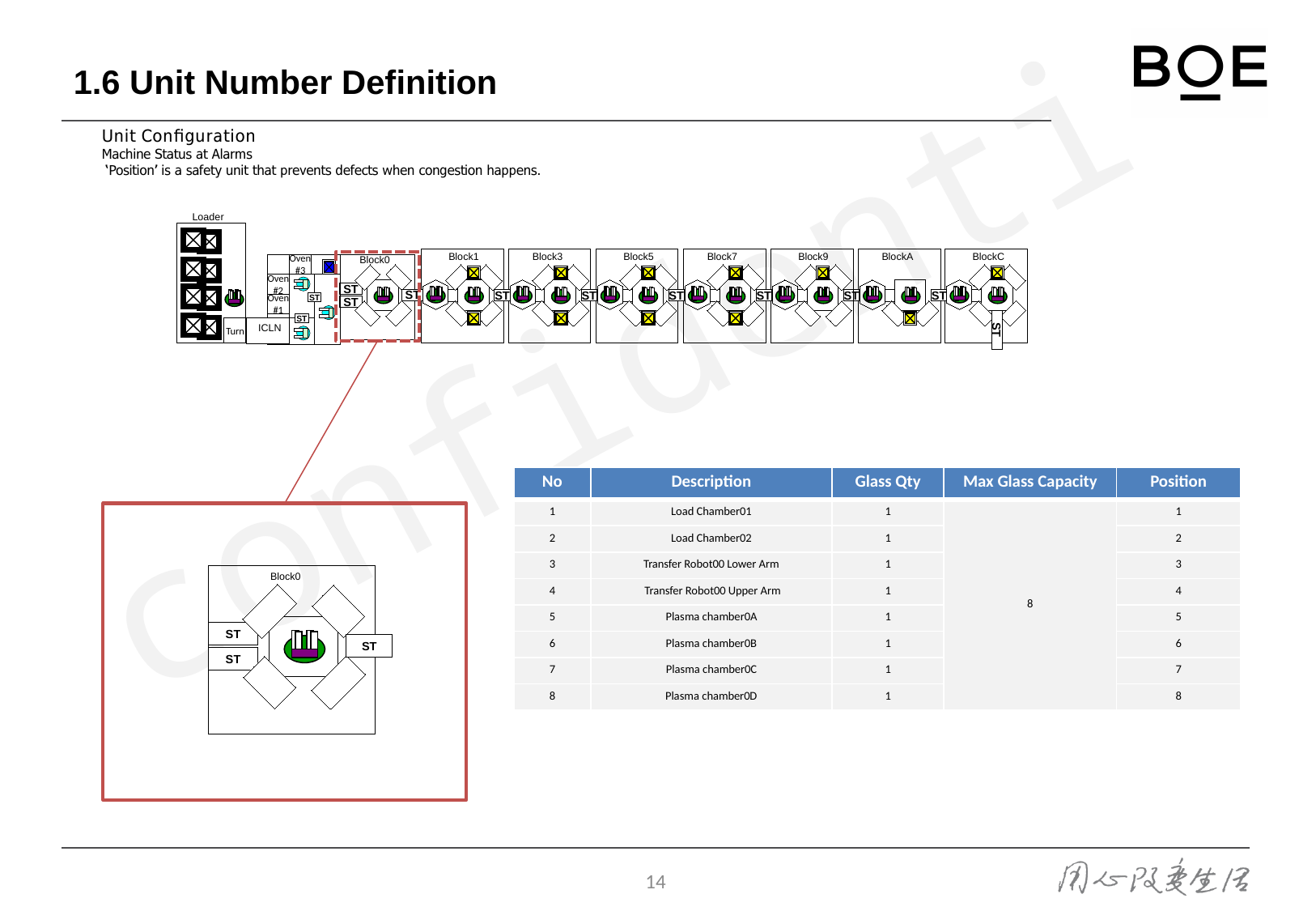

# 1.6 Unit Number Definition
Unit Configuration
Machine Status at Alarms
 ‘Position’ is a safety unit that prevents defects when congestion happens.

| No | Description | Glass Qty | Max Glass Capacity | Position |
| --- | --- | --- | --- | --- |
| 1 | Load Chamber01 | 1 | 8 | 1 |
| 2 | Load Chamber02 | 1 |  | 2 |
| 3 | Transfer Robot00 Lower Arm | 1 |  | 3 |
| 4 | Transfer Robot00 Upper Arm | 1 |  | 4 |
| 5 | Plasma chamber0A | 1 |  | 5 |
| 6 | Plasma chamber0B | 1 |  | 6 |
| 7 | Plasma chamber0C | 1 |  | 7 |
| 8 | Plasma chamber0D | 1 |  | 8 |
|  |  |  |  |  |
|  |  |  |  |  |
|  |  |  |  |  |
|  |  |  |  |  |
|  |  |  |  |  |

Block0

ST

ST
ST